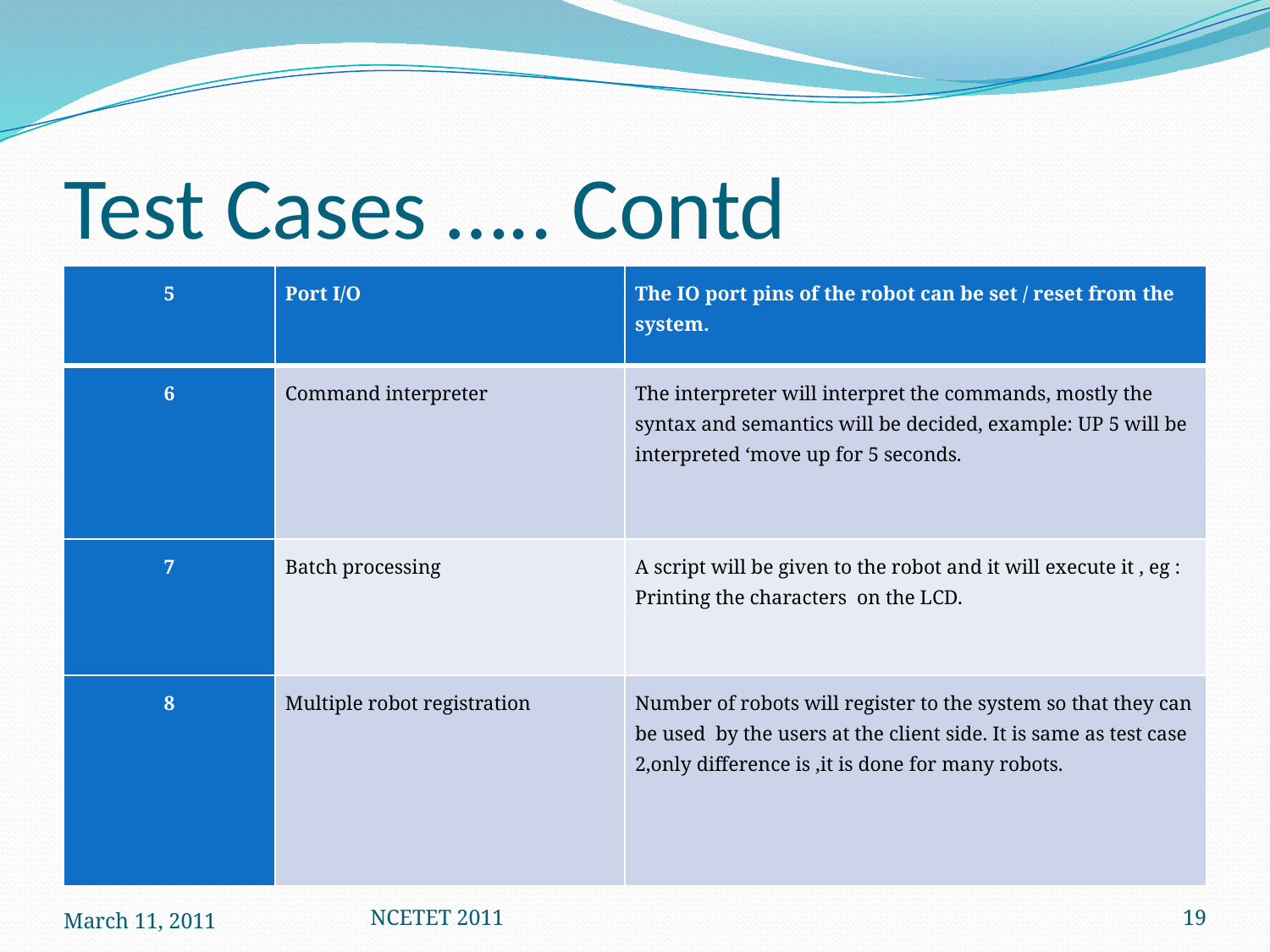

# Test Cases ….. Contd
| 5 | Port I/O | The IO port pins of the robot can be set / reset from the system. |
| --- | --- | --- |
| 6 | Command interpreter | The interpreter will interpret the commands, mostly the syntax and semantics will be decided, example: UP 5 will be interpreted ‘move up for 5 seconds. |
| 7 | Batch processing | A script will be given to the robot and it will execute it , eg : Printing the characters  on the LCD. |
| 8 | Multiple robot registration | Number of robots will register to the system so that they can be used  by the users at the client side. It is same as test case 2,only difference is ,it is done for many robots. |
March 11, 2011
NCETET 2011
19